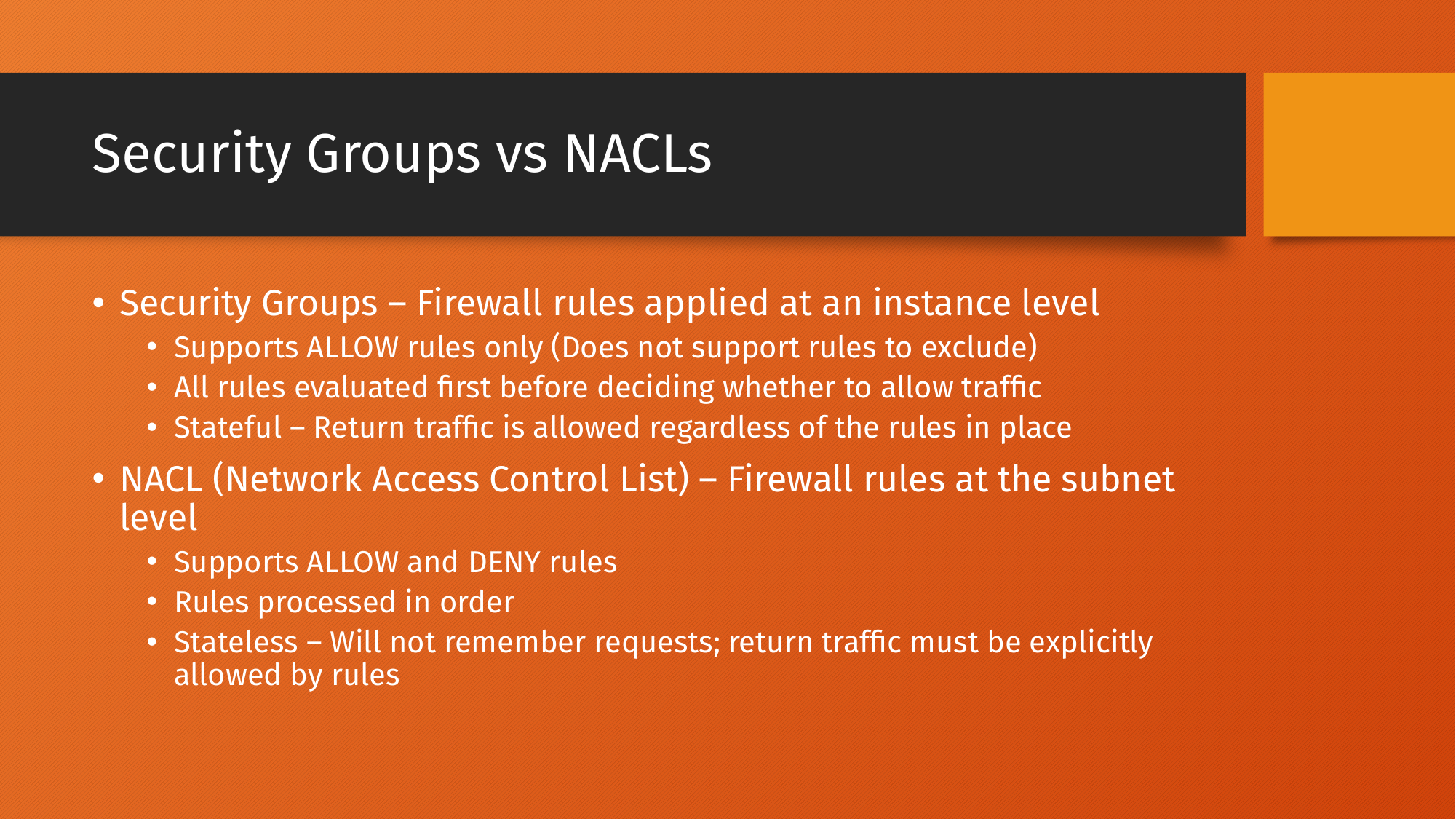

# Security Groups vs NACLs
Security Groups – Firewall rules applied at an instance level
Supports ALLOW rules only (Does not support rules to exclude)
All rules evaluated first before deciding whether to allow traffic
Stateful – Return traffic is allowed regardless of the rules in place
NACL (Network Access Control List) – Firewall rules at the subnet level
Supports ALLOW and DENY rules
Rules processed in order
Stateless – Will not remember requests; return traffic must be explicitly allowed by rules